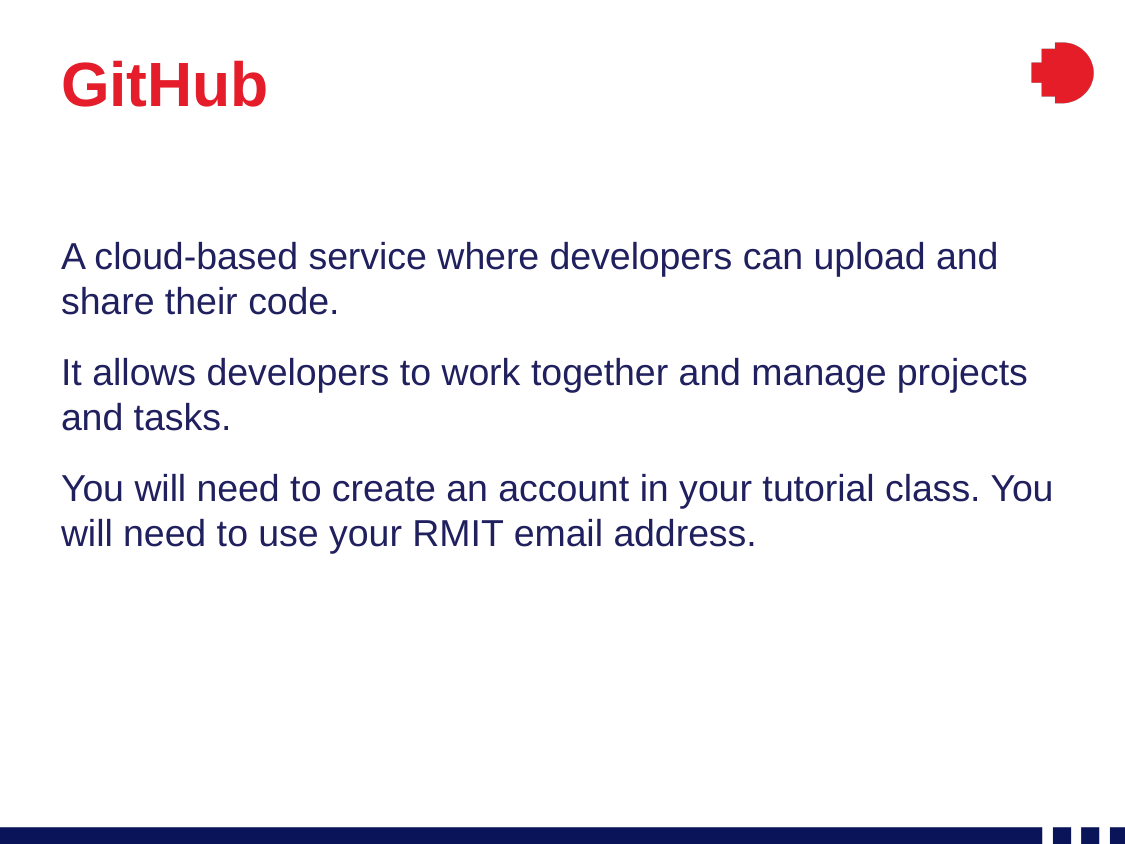

# GitHub
A cloud-based service where developers can upload and share their code.
It allows developers to work together and manage projects and tasks.
You will need to create an account in your tutorial class. You will need to use your RMIT email address.